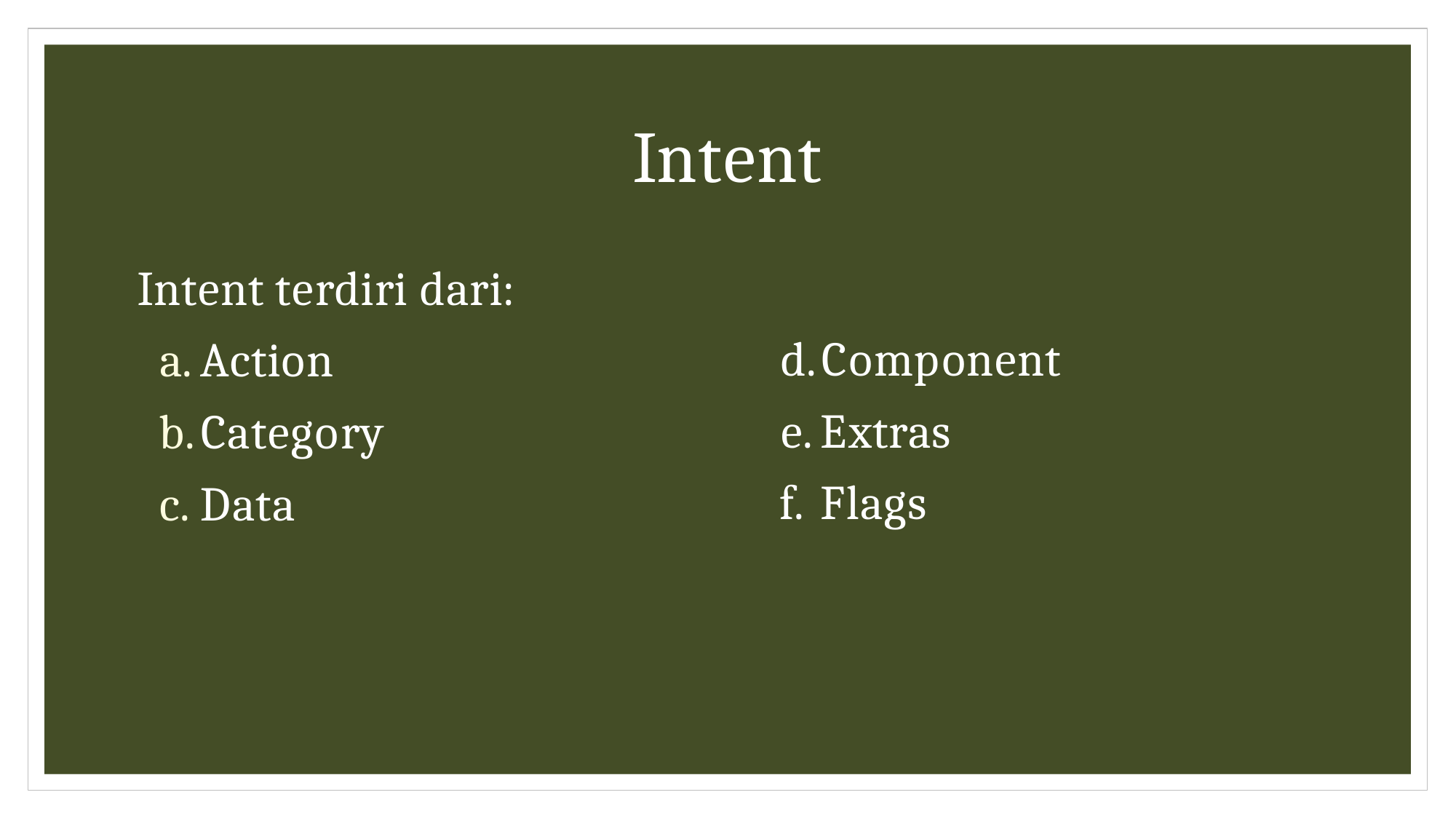

# Intent
Intent terdiri dari:
Action
Category
Data
Component
Extras
Flags